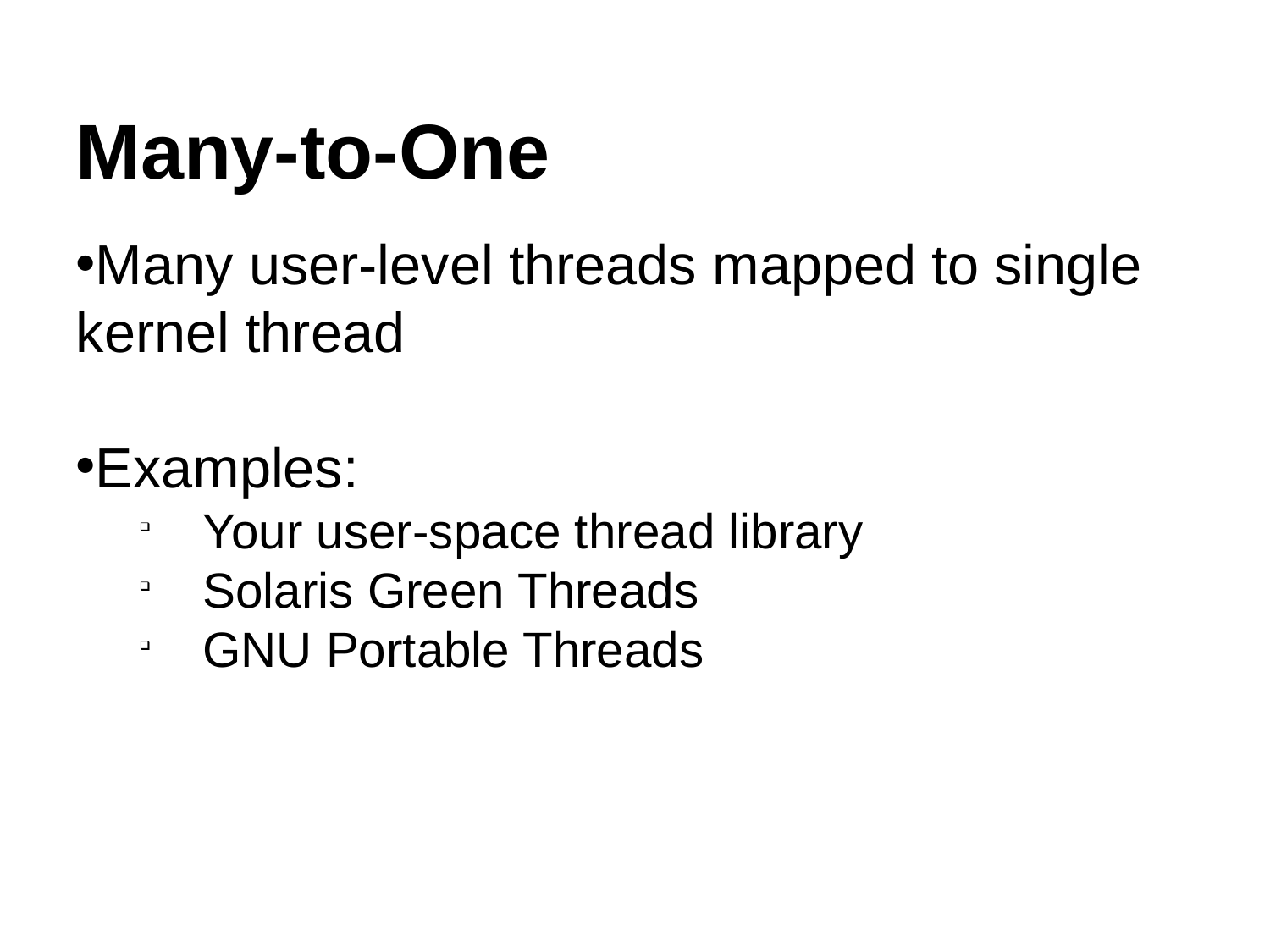

Many-to-One
Many user-level threads mapped to single kernel thread

Examples:
Your user-space thread library
Solaris Green Threads
GNU Portable Threads